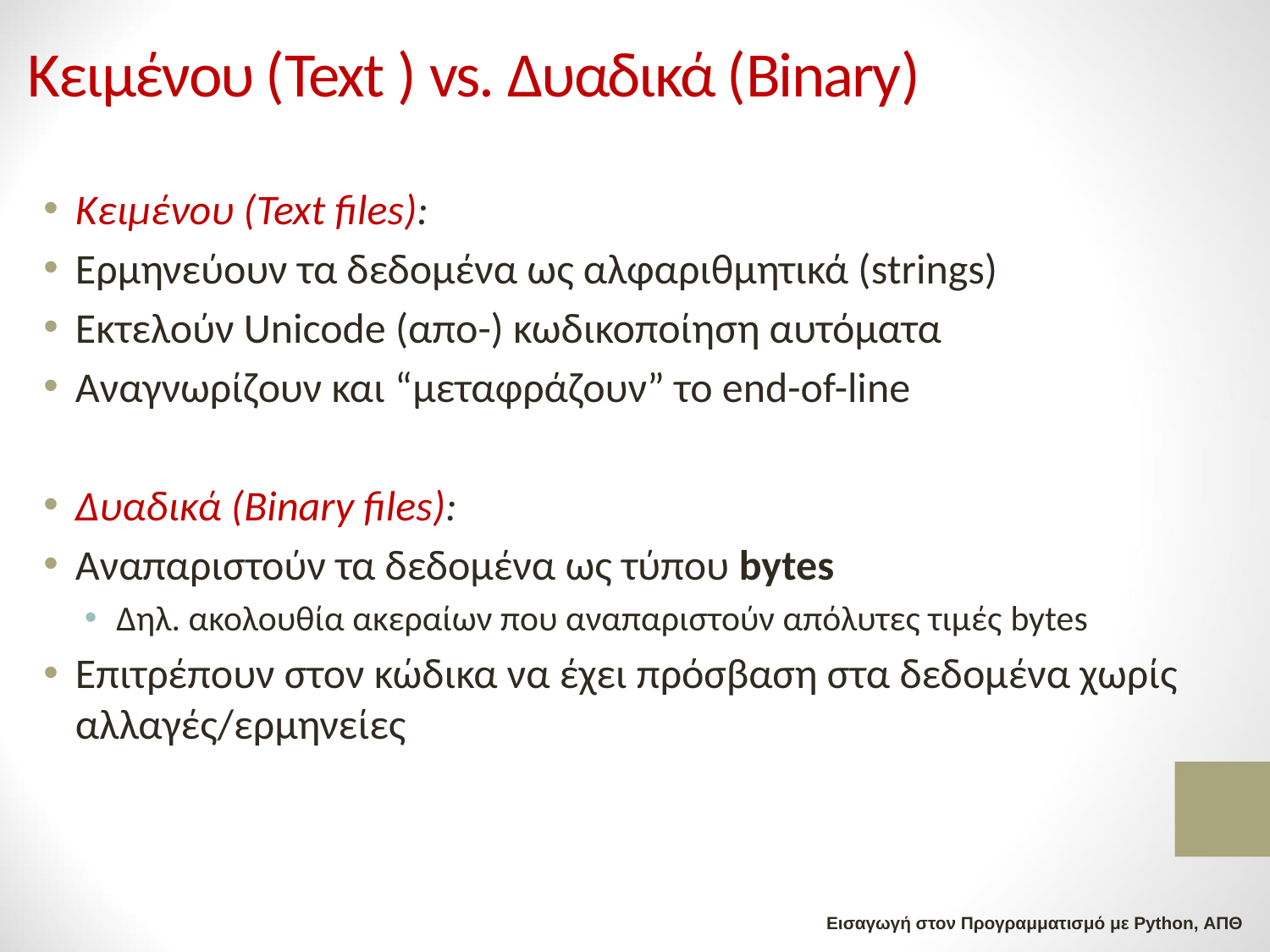

# Κειμένου (Text ) vs. Δυαδικά (Binary)
Κειμένου (Text files):
Ερμηνεύουν τα δεδομένα ως αλφαριθμητικά (strings)
Εκτελούν Unicode (απο-) κωδικοποίηση αυτόματα
Αναγνωρίζουν και “μεταφράζουν” το end-of-line

Δυαδικά (Binary files):
Αναπαριστούν τα δεδομένα ως τύπου bytes
Δηλ. ακολουθία ακεραίων που αναπαριστούν απόλυτες τιμές bytes
Επιτρέπουν στον κώδικα να έχει πρόσβαση στα δεδομένα χωρίς αλλαγές/ερμηνείες